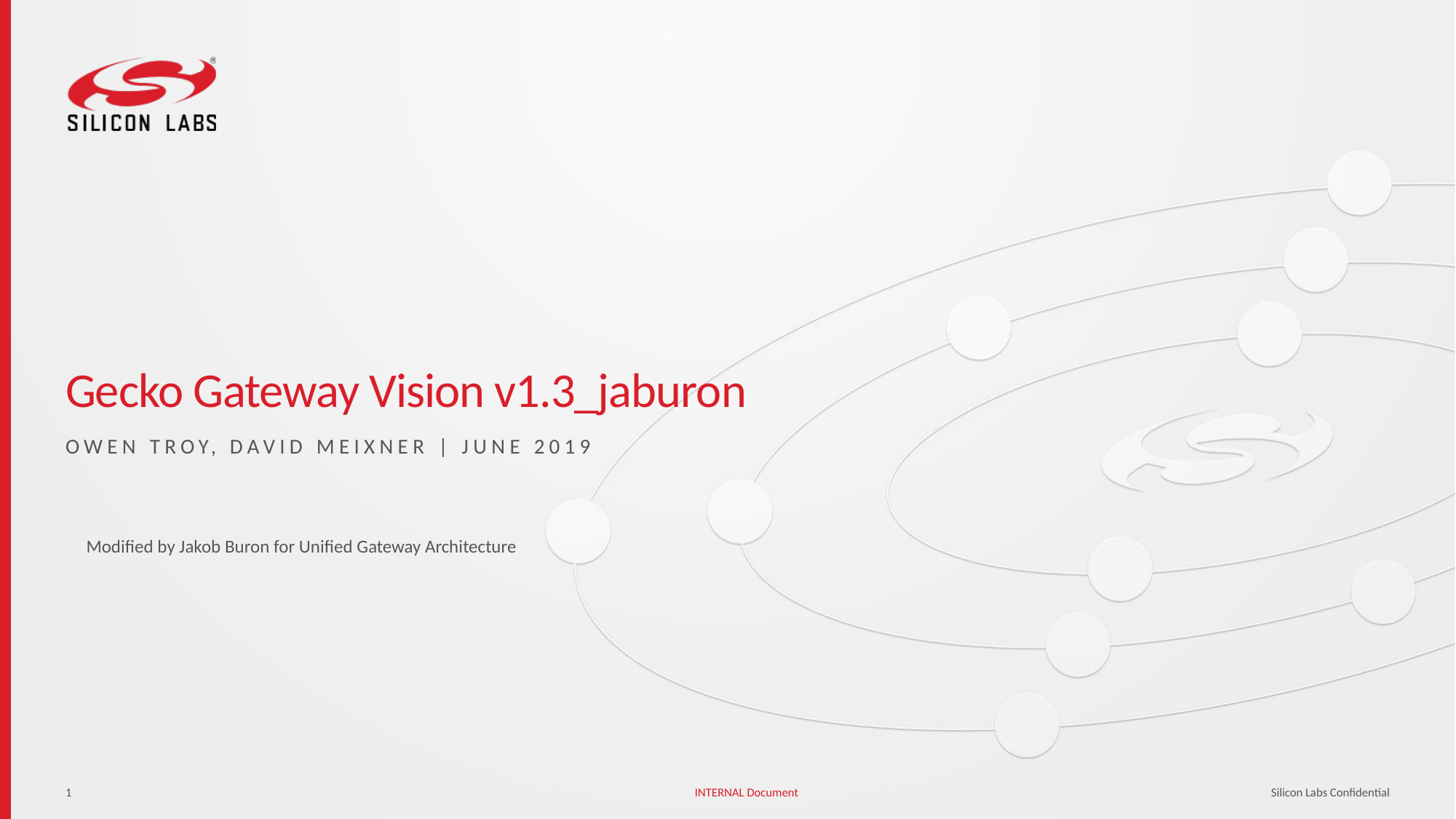

# Gecko Gateway Vision v1.3_jaburon
OWEN TROY, DAVID MEIXNER | JUNE 2019
Modified by Jakob Buron for Unified Gateway Architecture

1
Silicon Labs Confidential